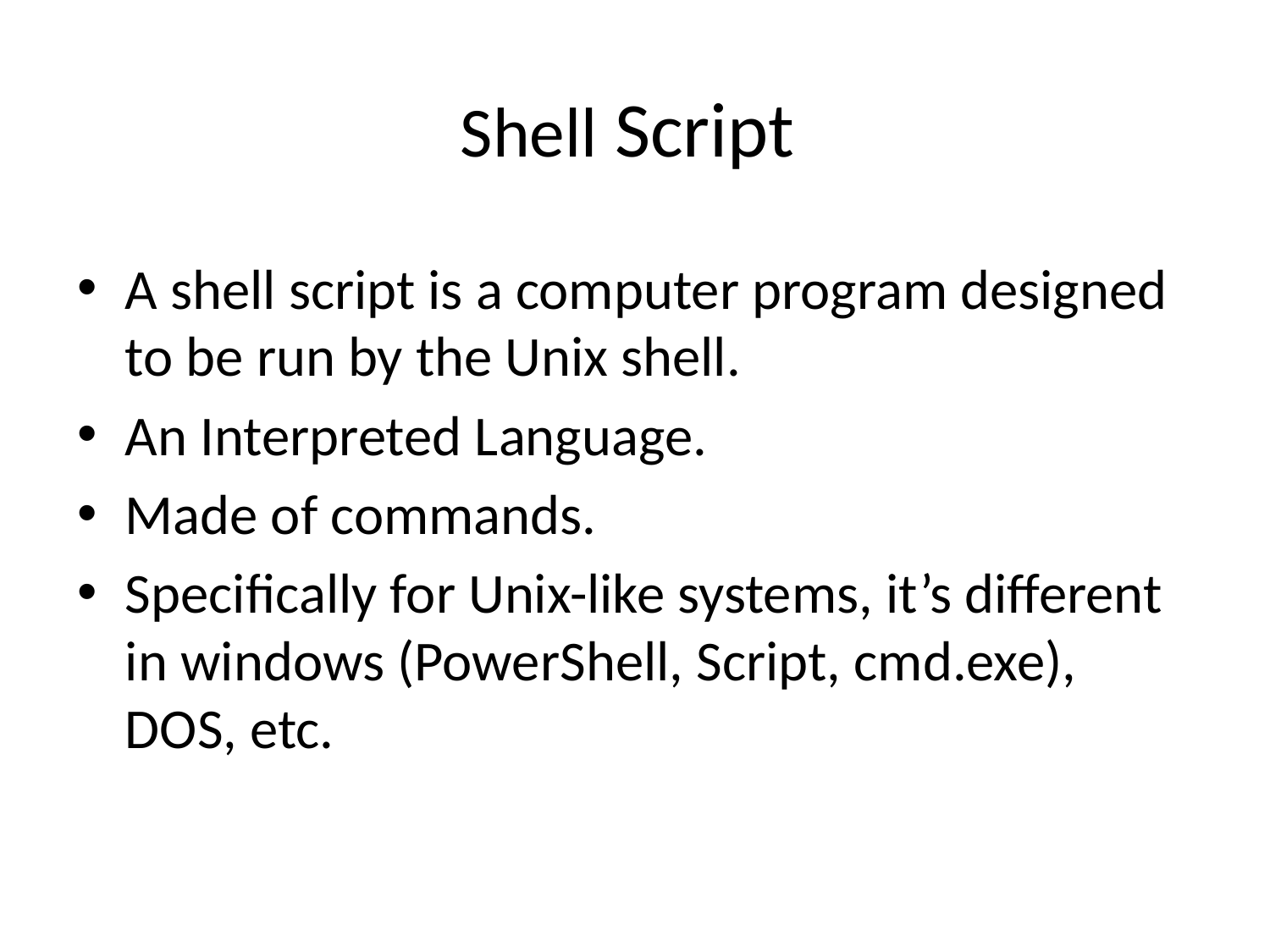

# Shell Script
A shell script is a computer program designed to be run by the Unix shell.
An Interpreted Language.
Made of commands.
Specifically for Unix-like systems, it’s different in windows (PowerShell, Script, cmd.exe), DOS, etc.